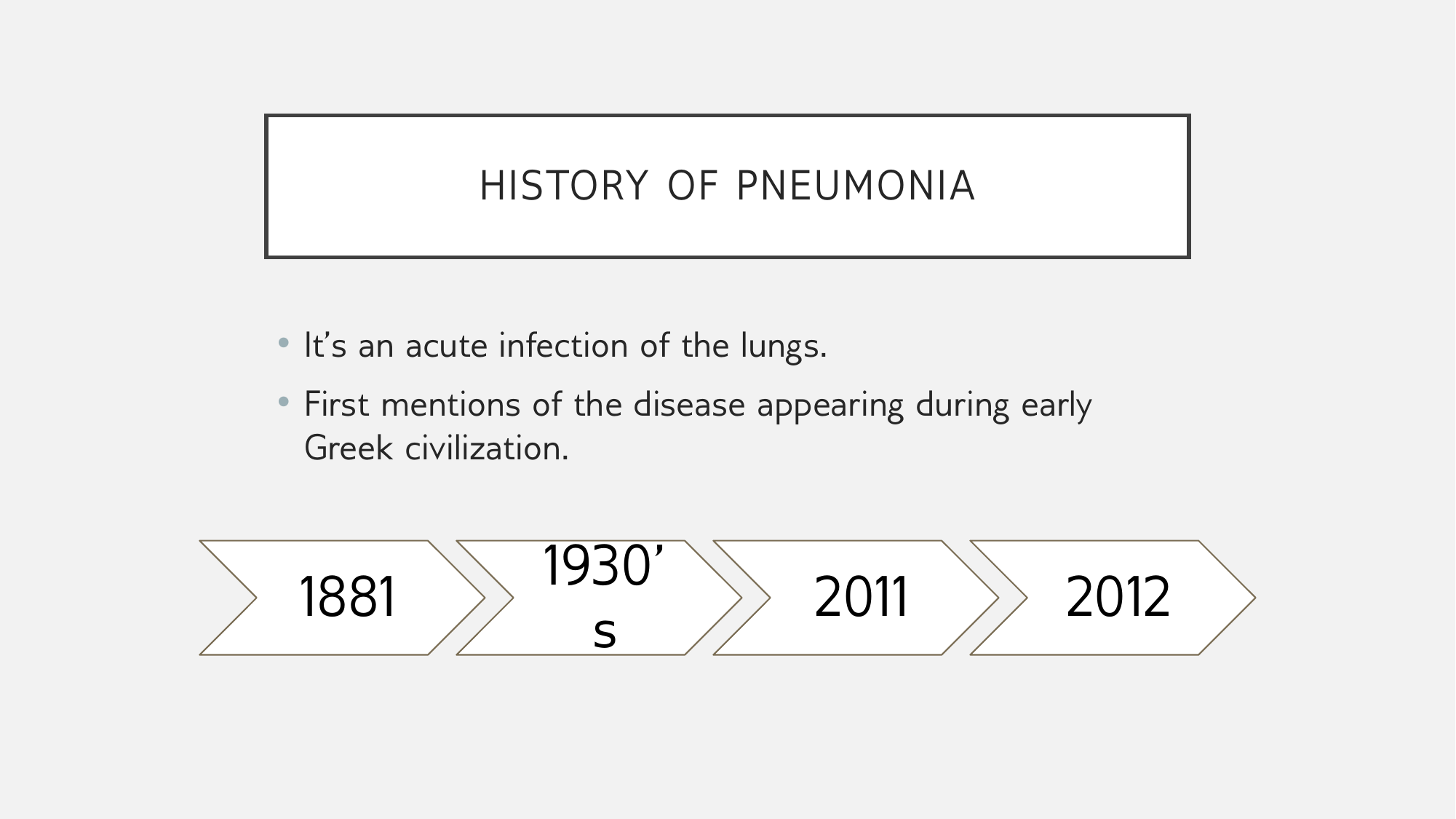

# History of pneumonia
It’s an acute infection of the lungs.
First mentions of the disease appearing during early Greek civilization.

1881
1930’s
2011
2012